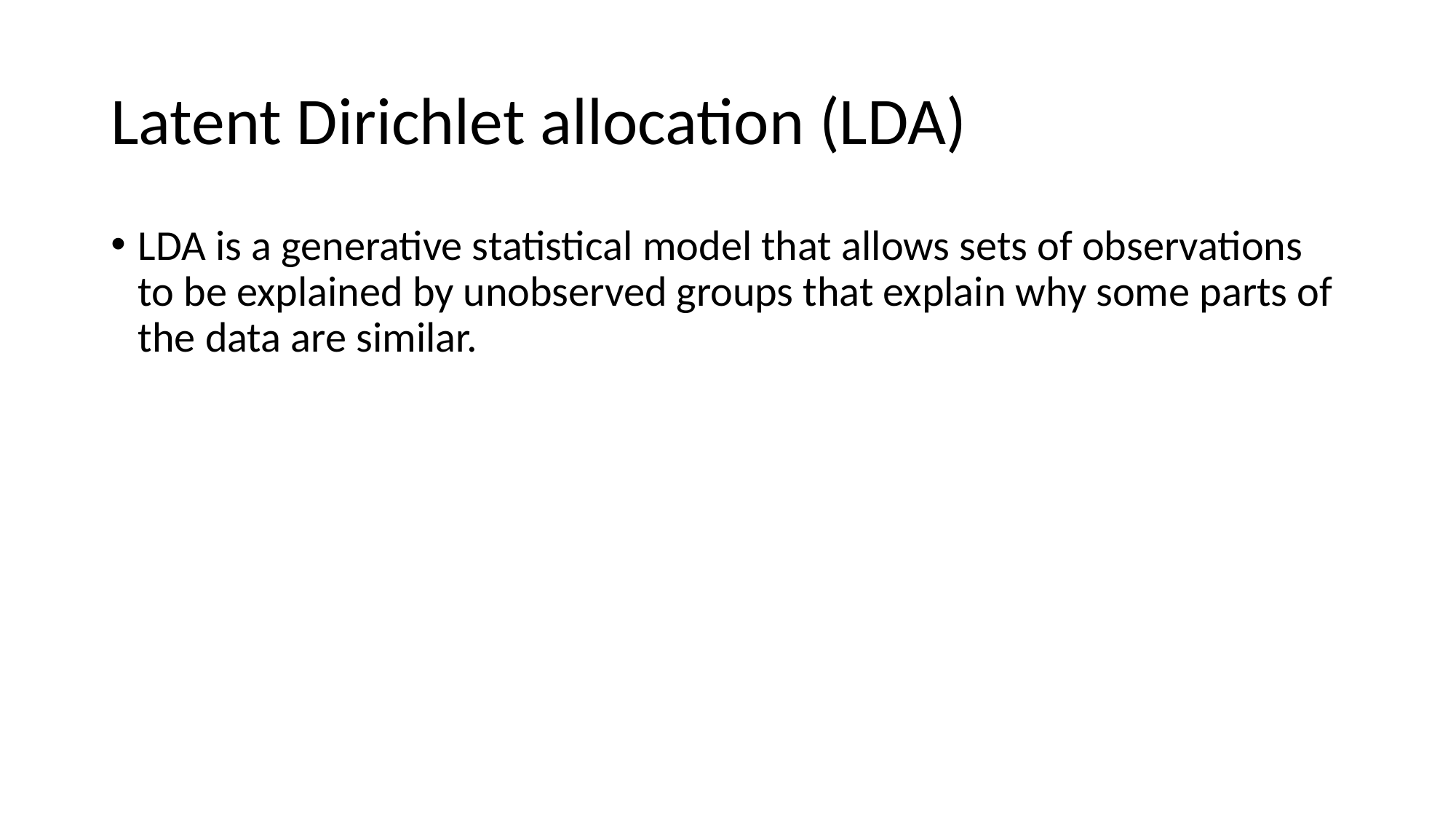

# Latent Dirichlet allocation (LDA)
LDA is a generative statistical model that allows sets of observations to be explained by unobserved groups that explain why some parts of the data are similar.